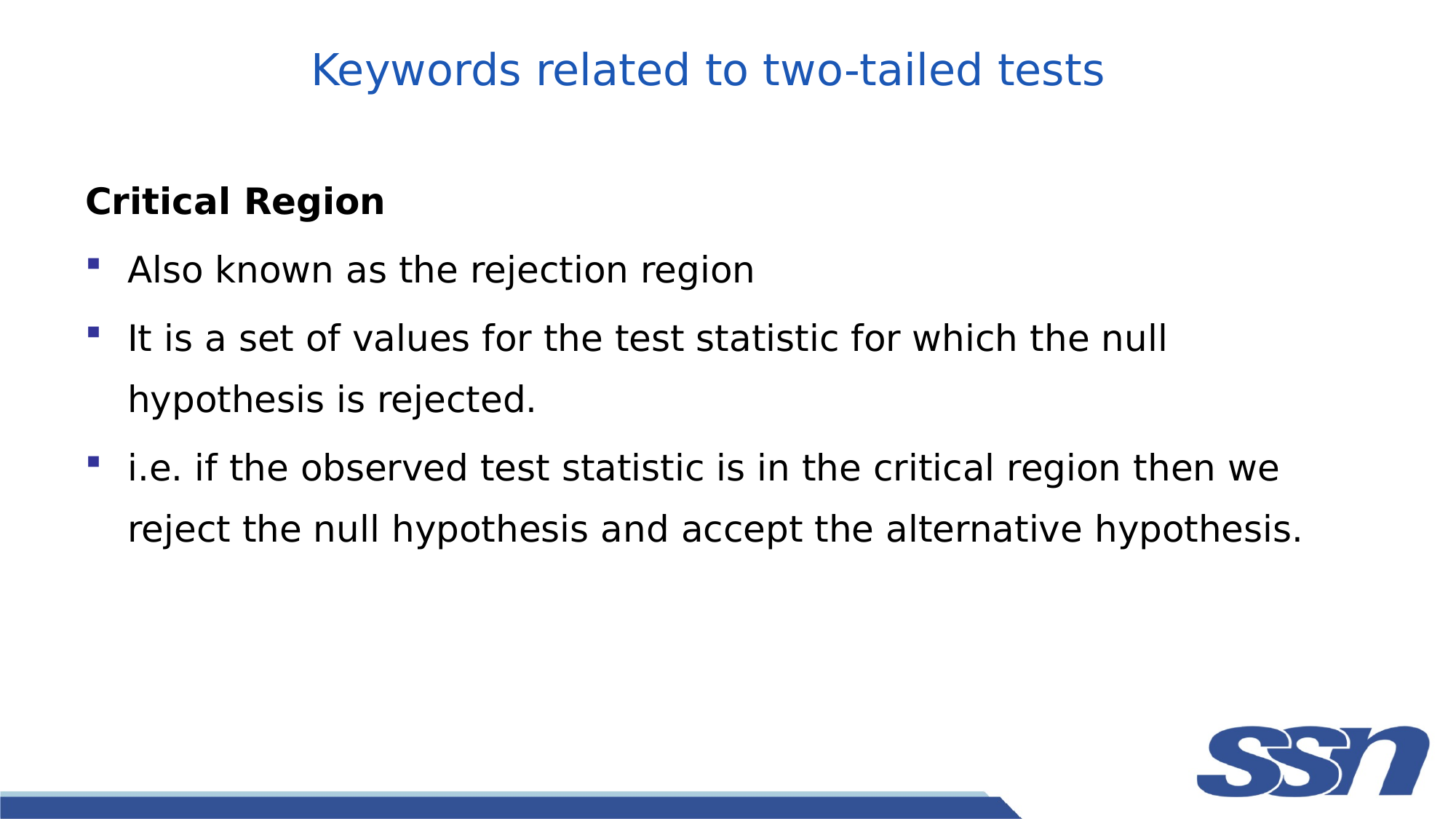

# Keywords related to two-tailed tests
Critical Region
Also known as the rejection region
It is a set of values for the test statistic for which the null hypothesis is rejected.
i.e. if the observed test statistic is in the critical region then we reject the null hypothesis and accept the alternative hypothesis.